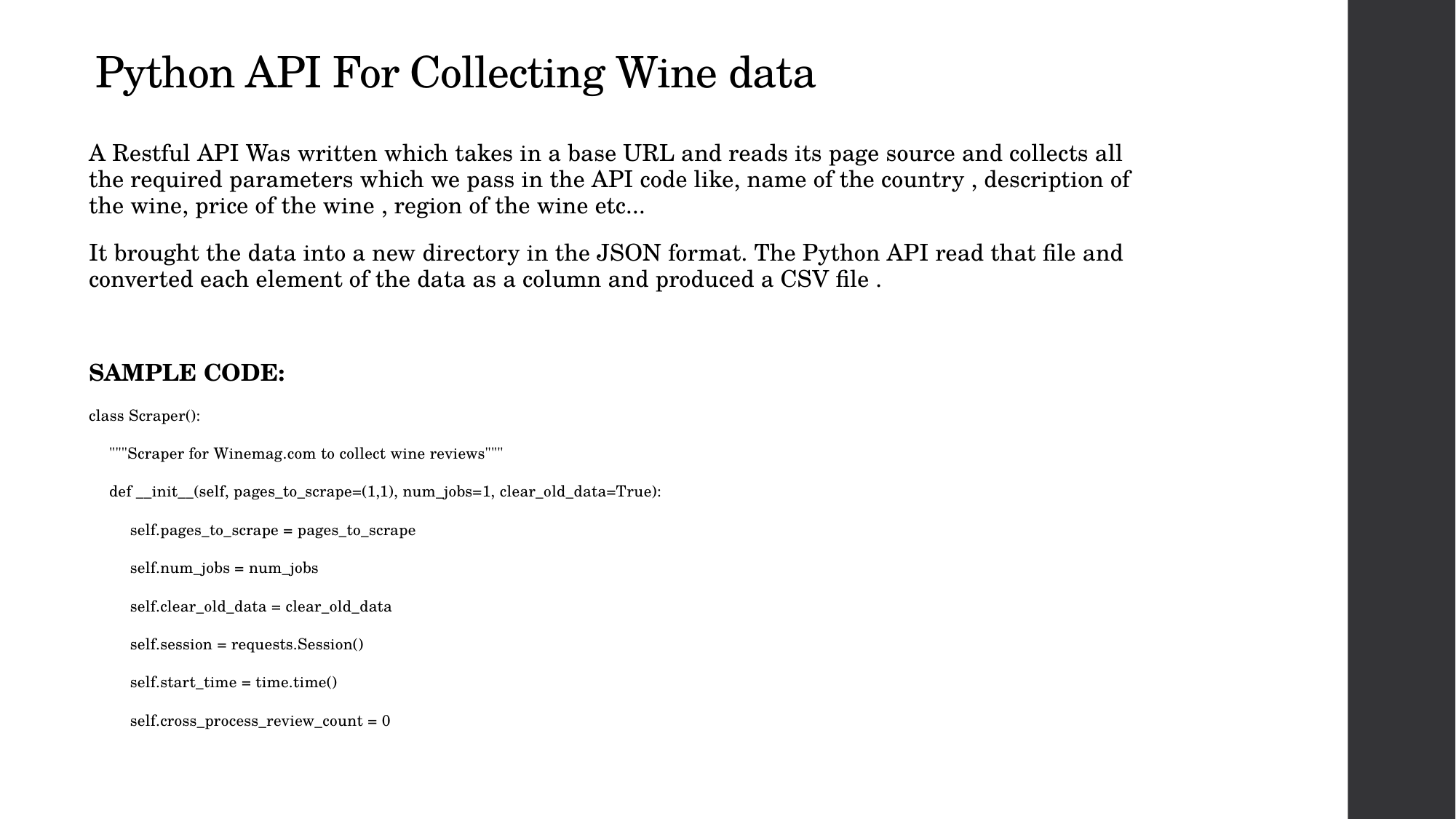

# Python API For Collecting Wine data
A Restful API Was written which takes in a base URL and reads its page source and collects all the required parameters which we pass in the API code like, name of the country , description of the wine, price of the wine , region of the wine etc...
It brought the data into a new directory in the JSON format. The Python API read that file and converted each element of the data as a column and produced a CSV file .

SAMPLE CODE:
class Scraper():
    """Scraper for Winemag.com to collect wine reviews"""
    def __init__(self, pages_to_scrape=(1,1), num_jobs=1, clear_old_data=True):
        self.pages_to_scrape = pages_to_scrape
        self.num_jobs = num_jobs
        self.clear_old_data = clear_old_data
        self.session = requests.Session()
        self.start_time = time.time()
        self.cross_process_review_count = 0